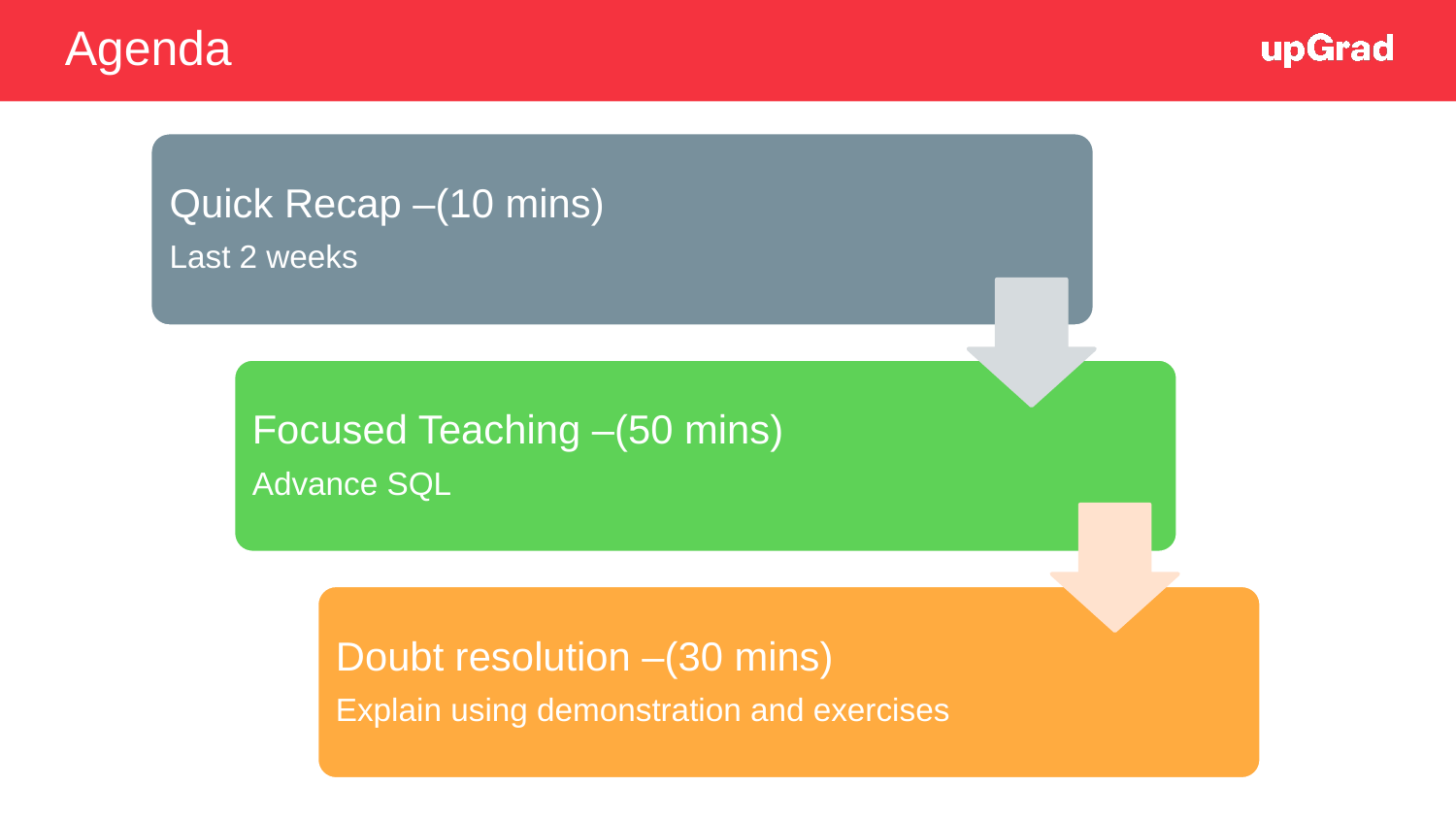

# Agenda
Quick Recap –(10 mins)
Last 2 weeks

Focused Teaching –(50 mins)
Advance SQL

Doubt resolution –(30 mins)
Explain using demonstration and exercises